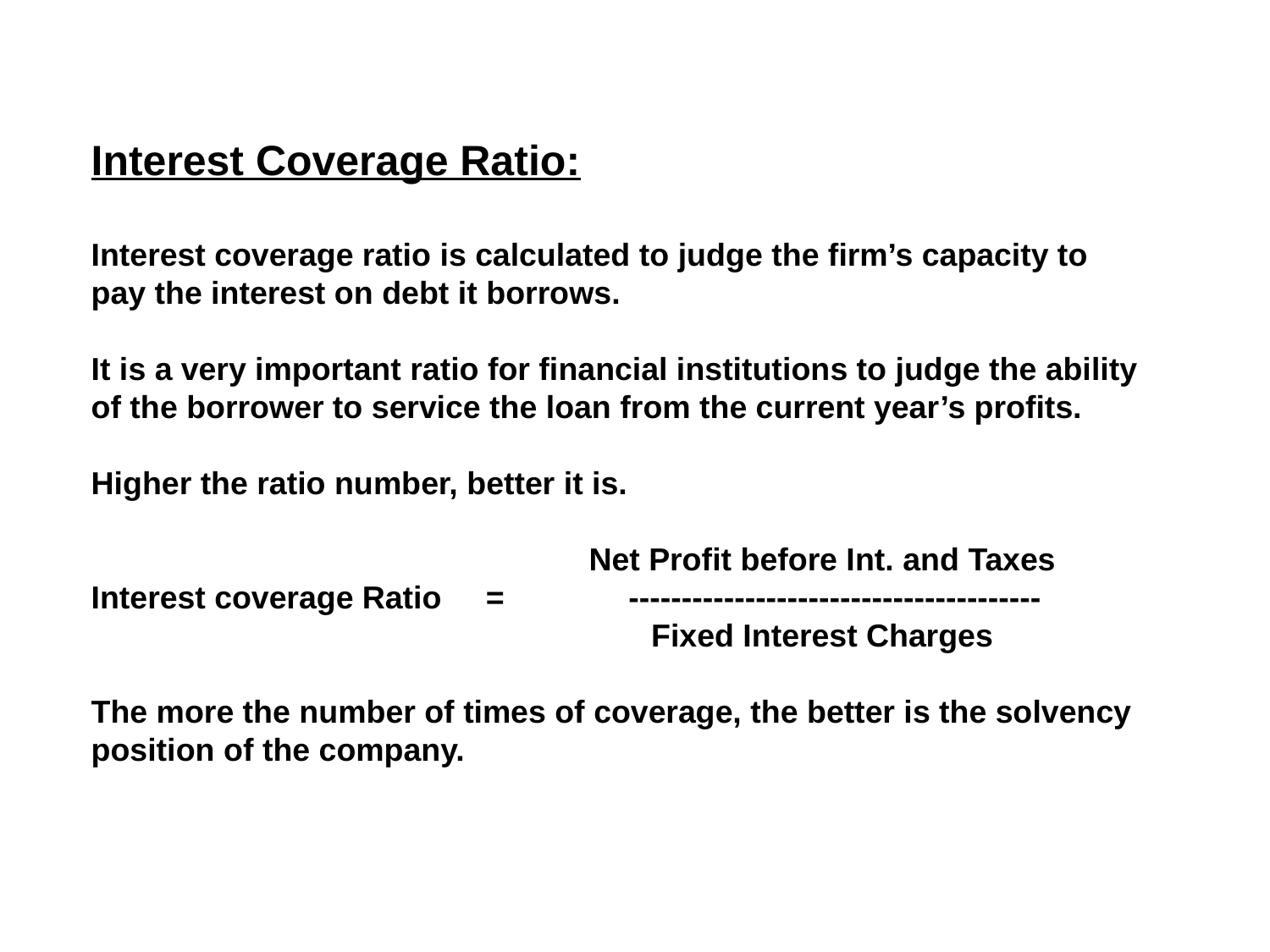

Interest Coverage Ratio:

Interest coverage ratio is calculated to judge the firm’s capacity to
pay the interest on debt it borrows.

It is a very important ratio for financial institutions to judge the ability
of the borrower to service the loan from the current year’s profits.

Higher the ratio number, better it is.

                                                        Net Profit before Int. and Taxes
Interest coverage Ratio     =              ---------------------------------------
                                                               Fixed Interest Charges

The more the number of times of coverage, the better is the solvency
position of the company.